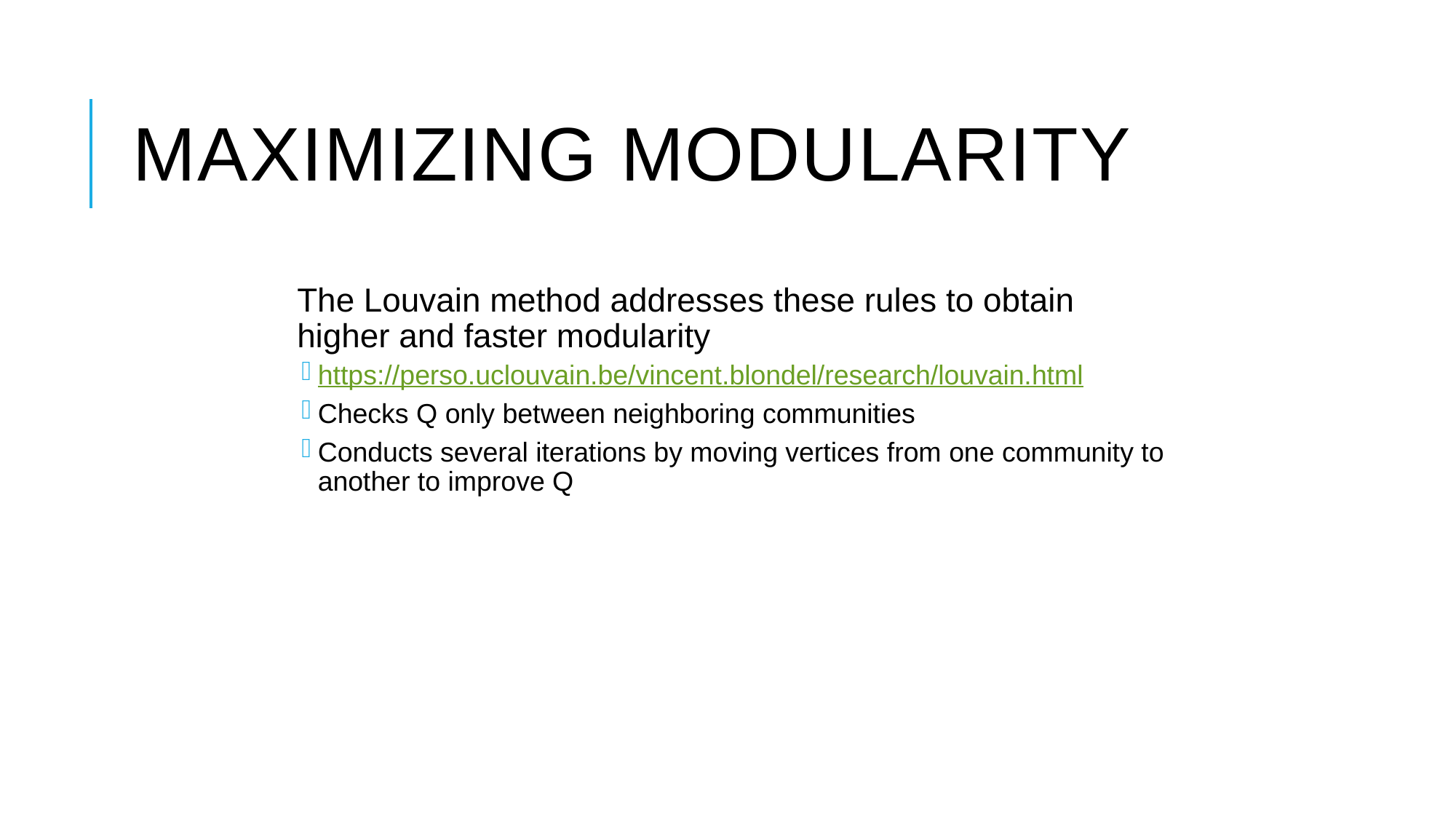

# Maximizing Modularity
The Louvain method addresses these rules to obtain higher and faster modularity
https://perso.uclouvain.be/vincent.blondel/research/louvain.html
Checks Q only between neighboring communities
Conducts several iterations by moving vertices from one community to another to improve Q